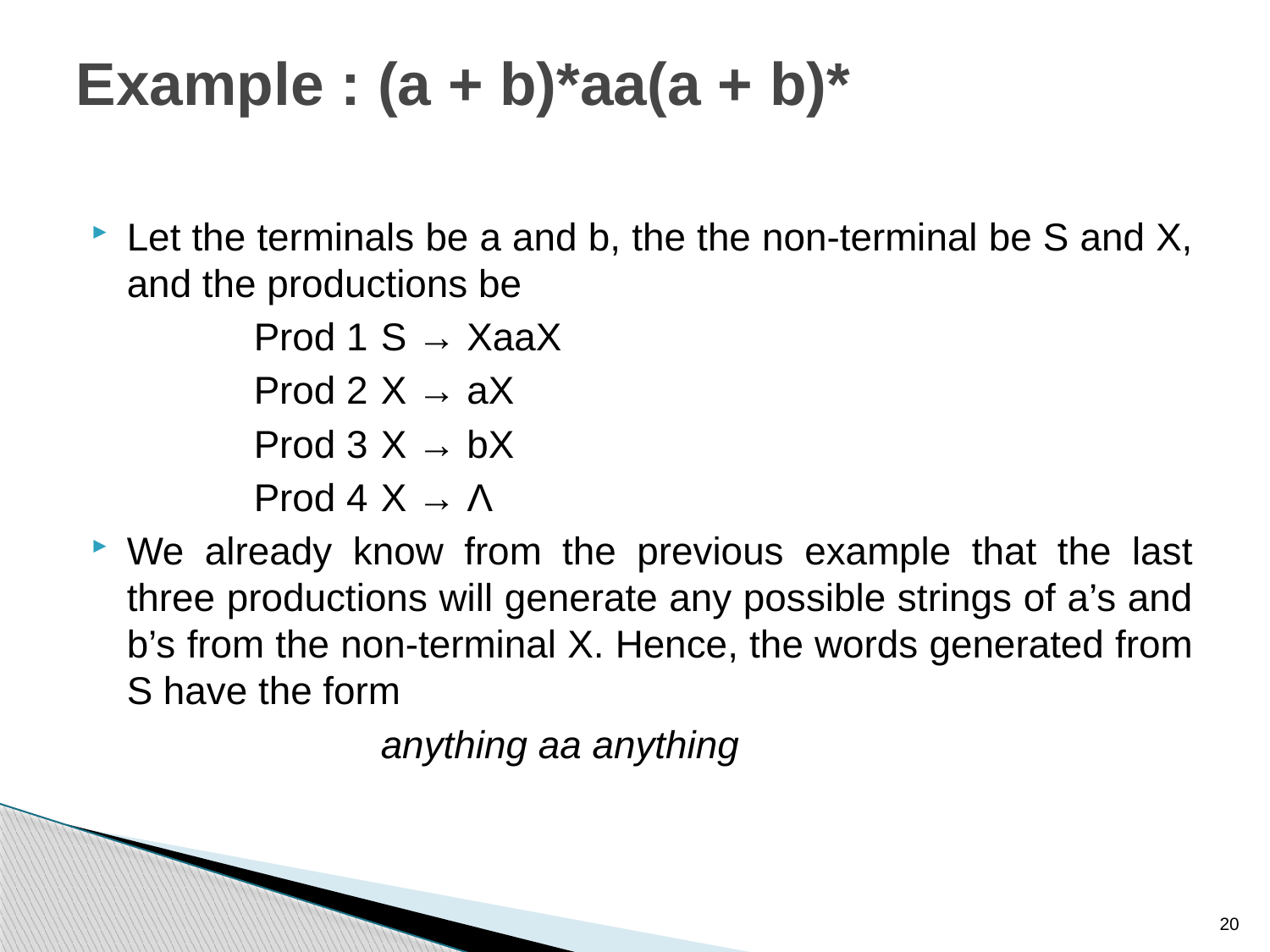

Example : (a + b)*aa(a + b)*
Let the terminals be a and b, the the non-terminal be S and X, and the productions be
		Prod 1 	S → XaaX
		Prod 2 	X → aX
		Prod 3 	X → bX
		Prod 4 	X → Λ
We already know from the previous example that the last three productions will generate any possible strings of a’s and b’s from the non-terminal X. Hence, the words generated from S have the form
			anything aa anything
20